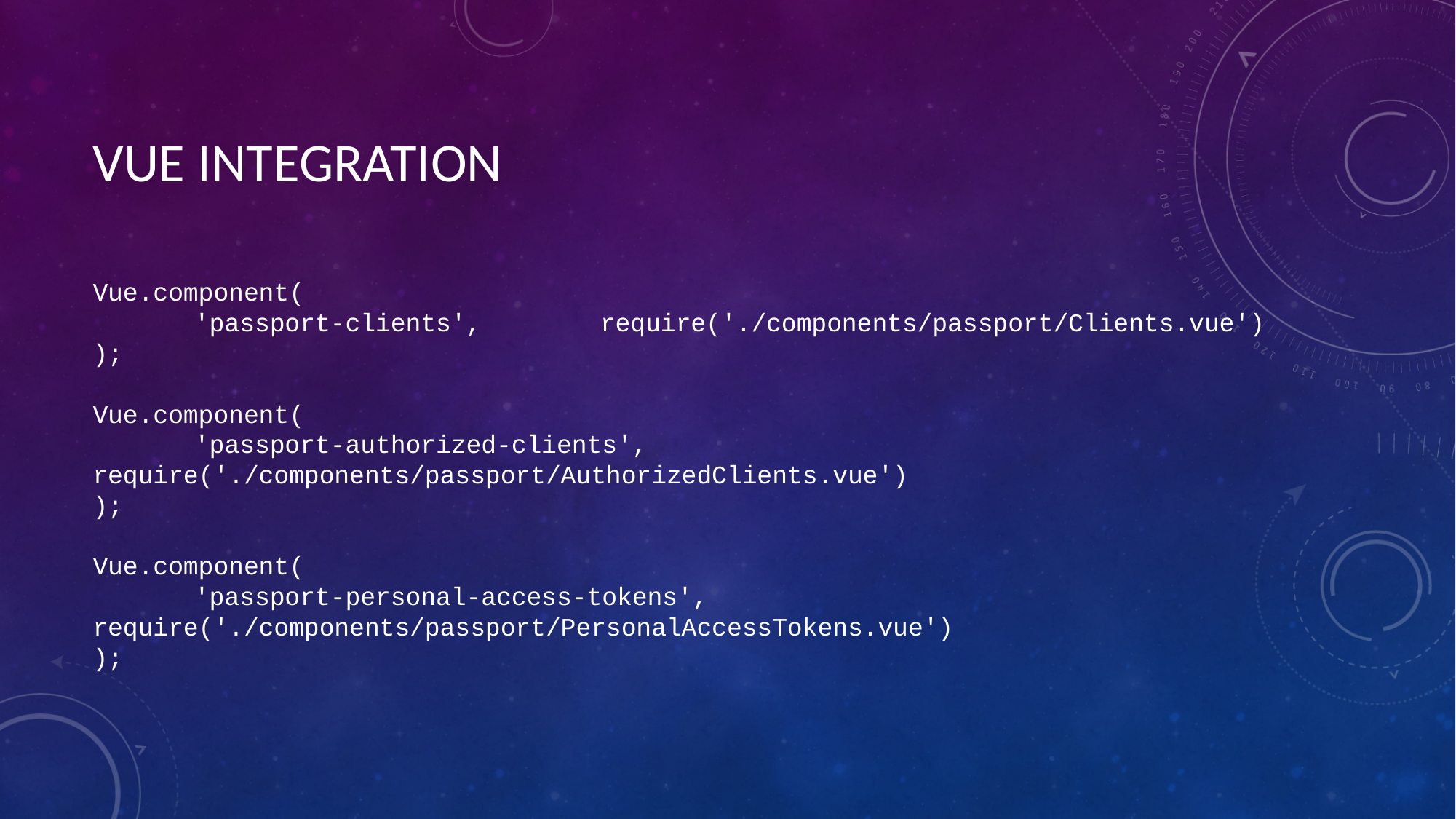

# Vue Integration
Vue.component(
	'passport-clients',     	require('./components/passport/Clients.vue')
);

Vue.component(
	'passport-authorized-clients',     	require('./components/passport/AuthorizedClients.vue')
);

Vue.component(
	'passport-personal-access-tokens',     	require('./components/passport/PersonalAccessTokens.vue')
);